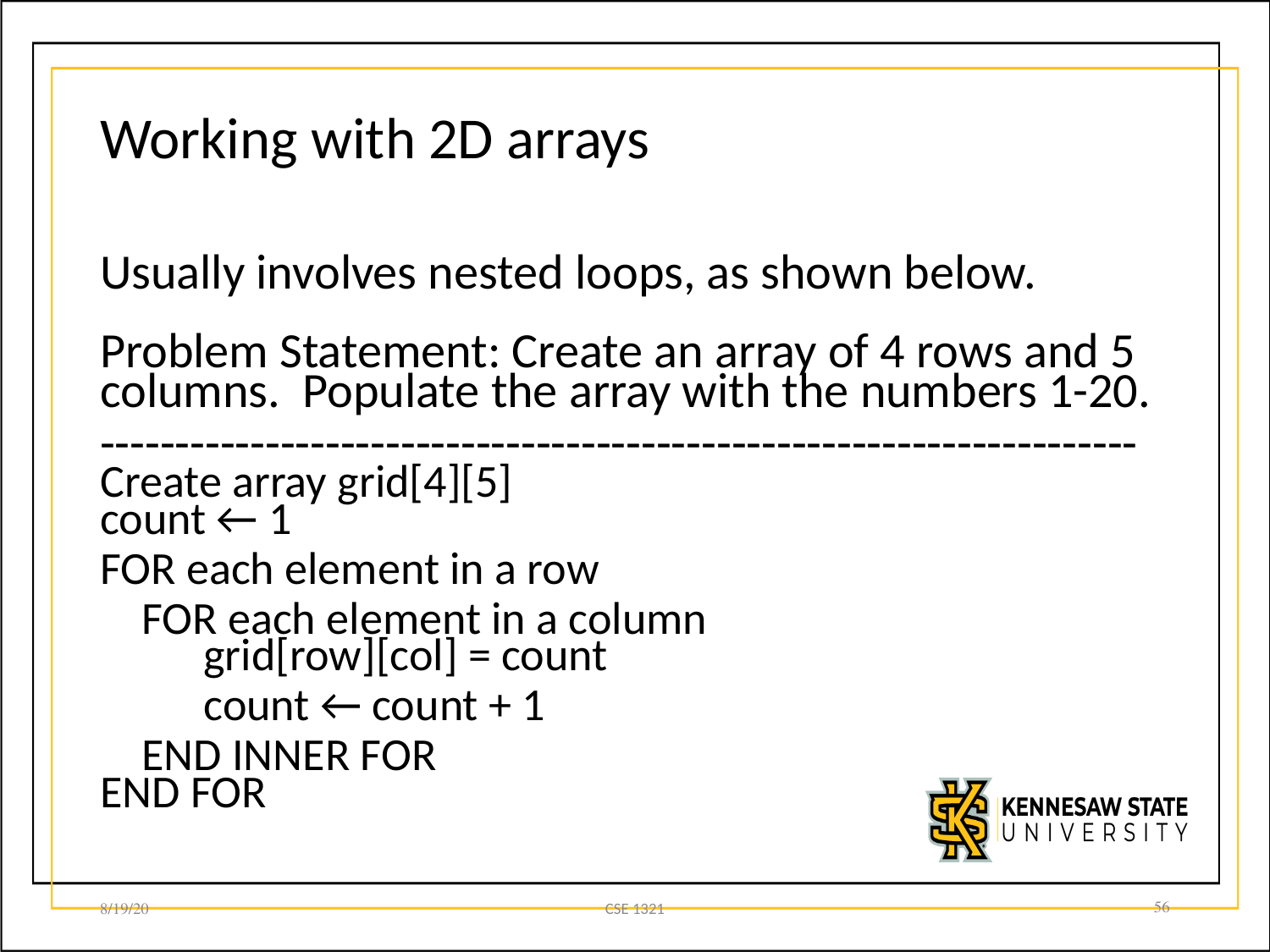

# Working with 2D arrays

Usually involves nested loops, as shown below.
Problem Statement: Create an array of 4 rows and 5 columns.  Populate the array with the numbers 1-20.
---------------------------------------------------------------------
Create array grid[4][5]
count ← 1
FOR each element in a row
    FOR each element in a column
          grid[row][col] = count
          count ← count + 1
    END INNER FOR
END FOR
8/19/20
CSE 1321
56